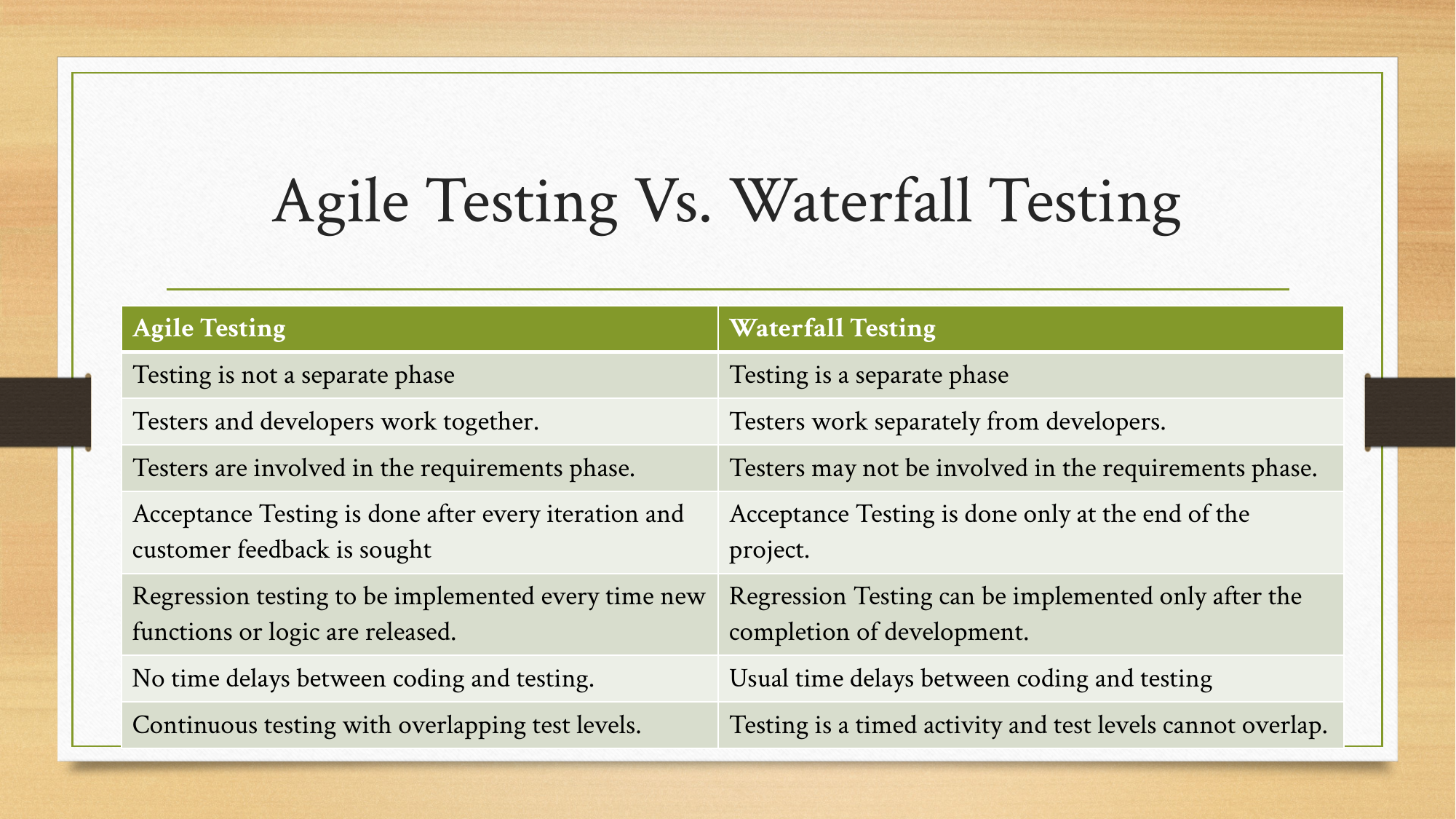

# Agile Testing Vs. Waterfall Testing

| Agile Testing | Waterfall Testing |
| --- | --- |
| Testing is not a separate phase | Testing is a separate phase |
| Testers and developers work together. | Testers work separately from developers. |
| Testers are involved in the requirements phase. | Testers may not be involved in the requirements phase. |
| Acceptance Testing is done after every iteration and customer feedback is sought | Acceptance Testing is done only at the end of the project. |
| Regression testing to be implemented every time new functions or logic are released. | Regression Testing can be implemented only after the completion of development. |
| No time delays between coding and testing. | Usual time delays between coding and testing |
| Continuous testing with overlapping test levels. | Testing is a timed activity and test levels cannot overlap. |